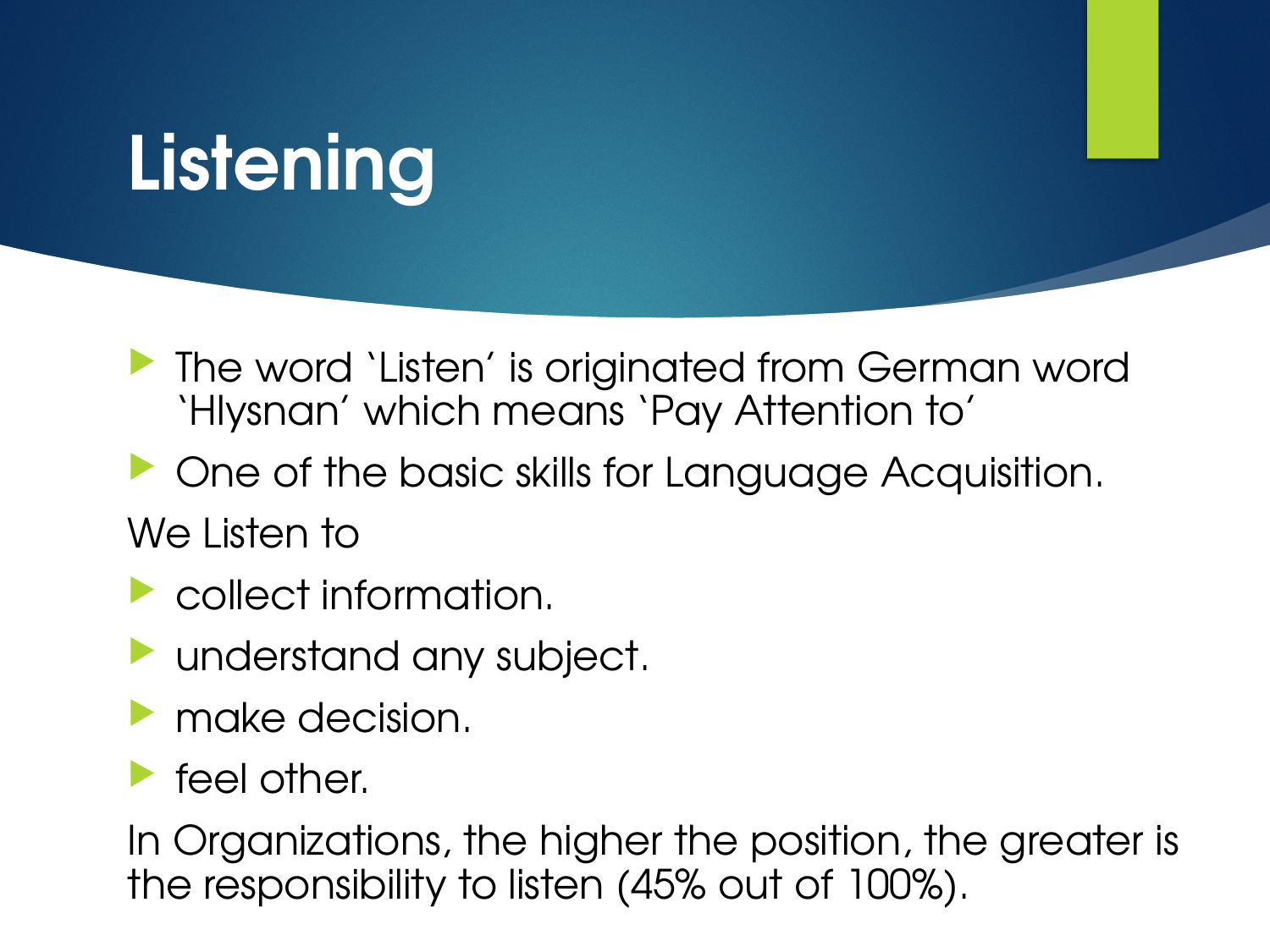

# Listening

The word ‘Listen’ is originated from German word ‘Hlysnan’ which means ‘Pay Attention to’
One of the basic skills for Language Acquisition.
We Listen to
collect information.
understand any subject.
make decision.
feel other.
In Organizations, the higher the position, the greater is the responsibility to listen (45% out of 100%).